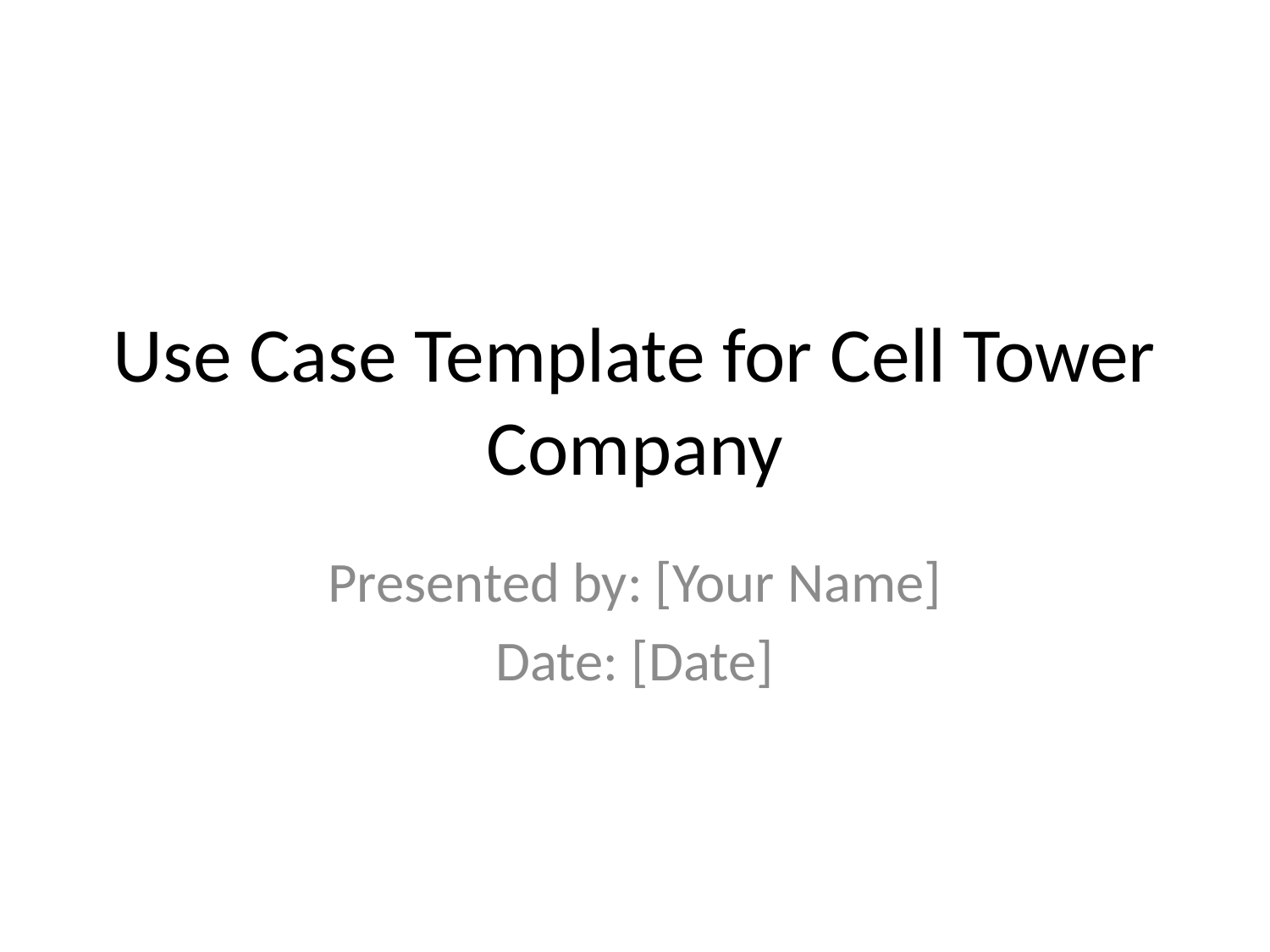

# Use Case Template for Cell Tower Company
Presented by: [Your Name]
Date: [Date]